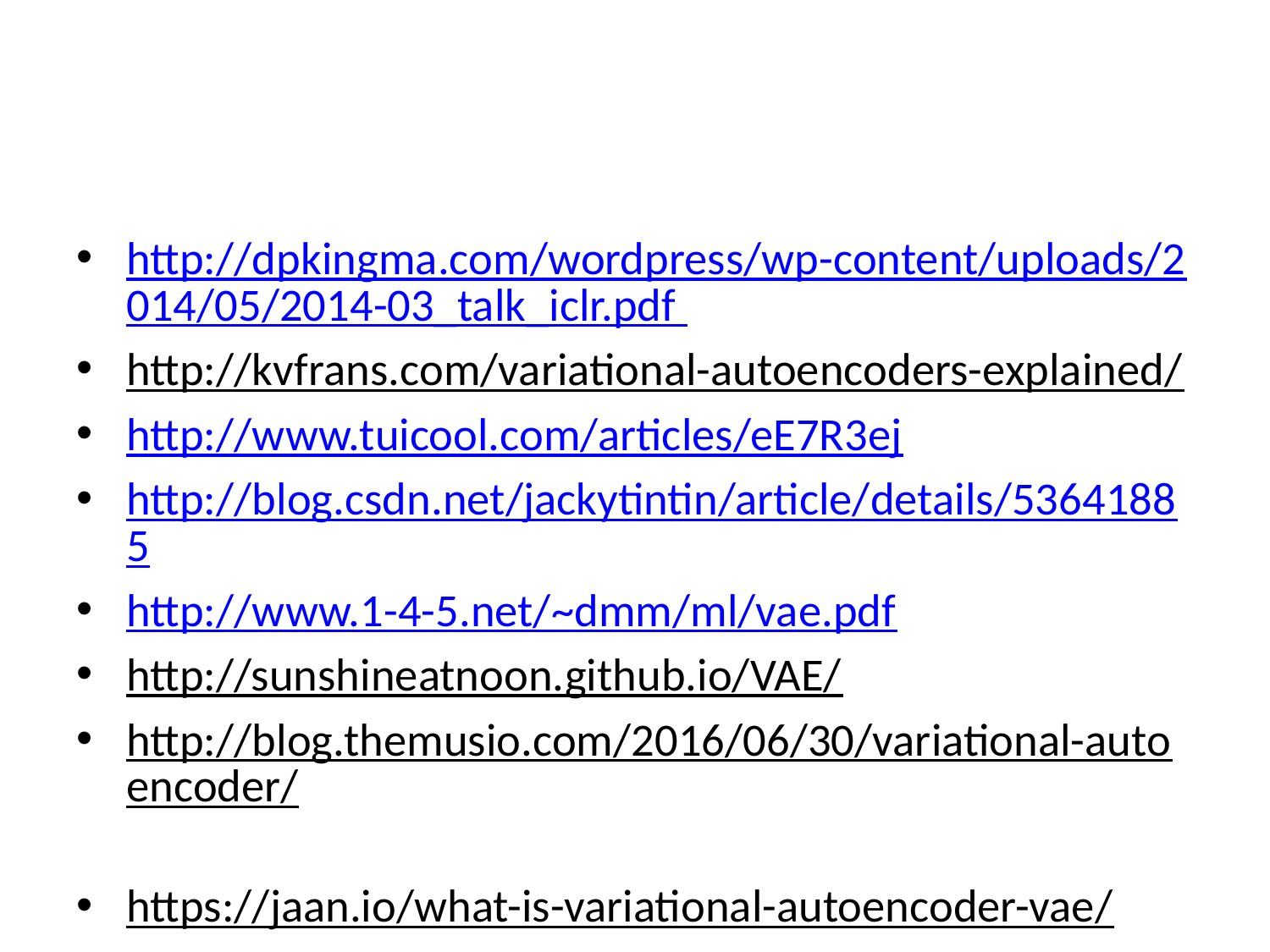

#
http://dpkingma.com/wordpress/wp-content/uploads/2014/05/2014-03_talk_iclr.pdf
http://kvfrans.com/variational-autoencoders-explained/
http://www.tuicool.com/articles/eE7R3ej
http://blog.csdn.net/jackytintin/article/details/53641885
http://www.1-4-5.net/~dmm/ml/vae.pdf
http://sunshineatnoon.github.io/VAE/
http://blog.themusio.com/2016/06/30/variational-autoencoder/
https://jaan.io/what-is-variational-autoencoder-vae/